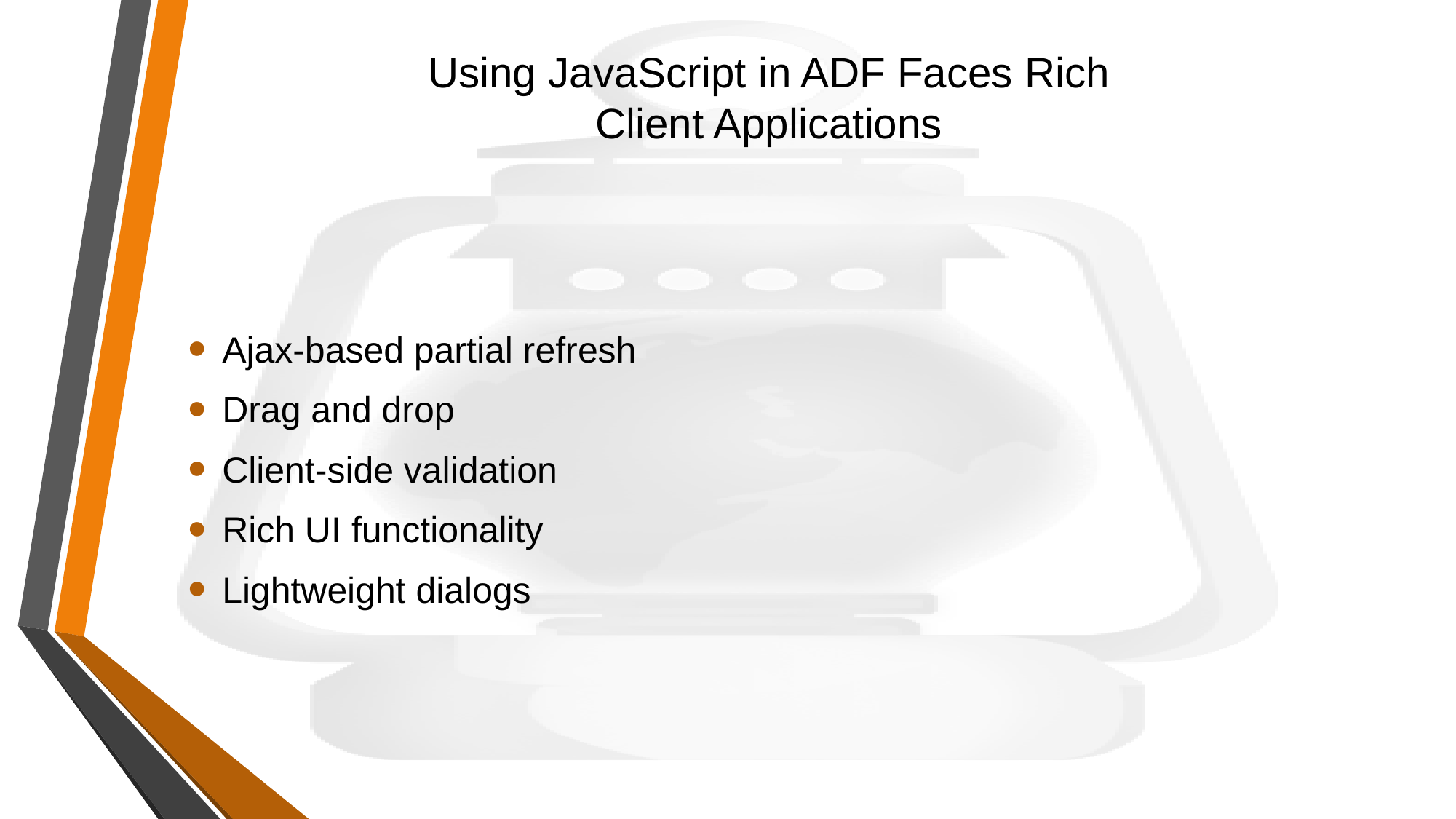

# Using JavaScript in ADF Faces Rich Client Applications
Ajax-based partial refresh
Drag and drop
Client-side validation
Rich UI functionality
Lightweight dialogs